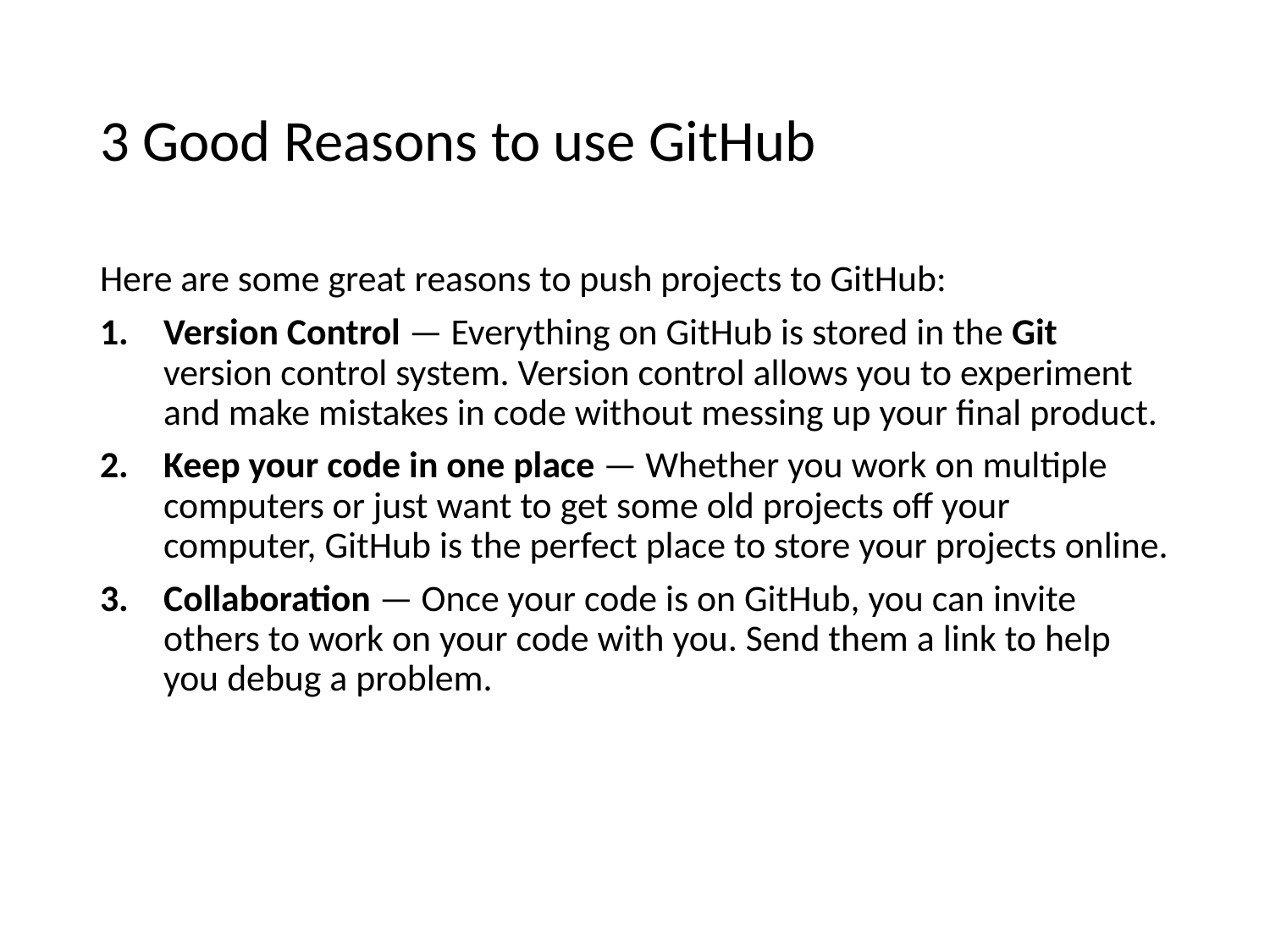

# 3 Good Reasons to use GitHub
Here are some great reasons to push projects to GitHub:
Version Control — Everything on GitHub is stored in the Git version control system. Version control allows you to experiment and make mistakes in code without messing up your final product.
Keep your code in one place — Whether you work on multiple computers or just want to get some old projects off your computer, GitHub is the perfect place to store your projects online.
Collaboration — Once your code is on GitHub, you can invite others to work on your code with you. Send them a link to help you debug a problem.